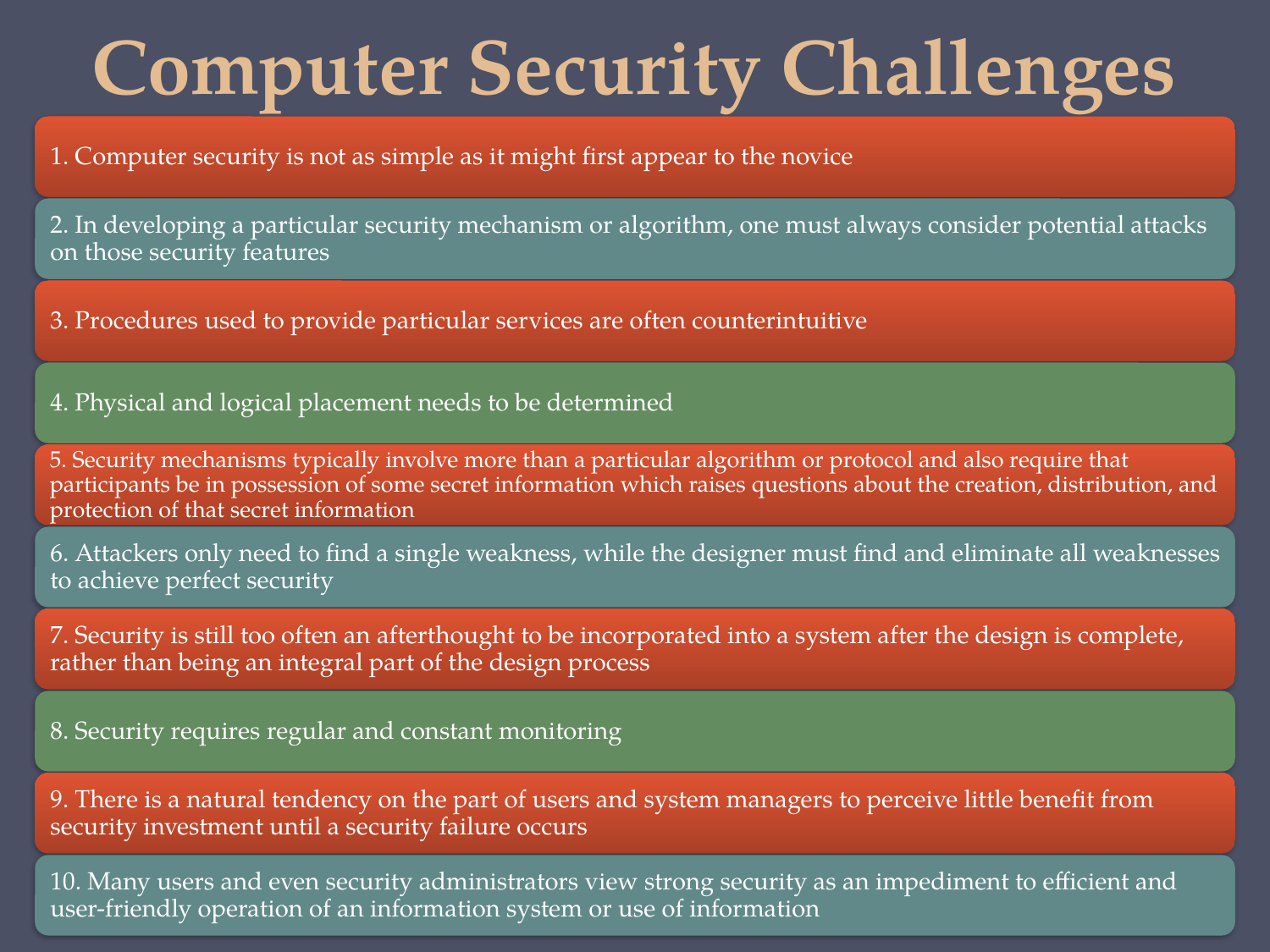

# Computer Security Challenges
1. Computer security is not as simple as it might first appear to the novice
2. In developing a particular security mechanism or algorithm, one must always consider potential attacks on those security features
3. Procedures used to provide particular services are often counterintuitive
4. Physical and logical placement needs to be determined
5. Security mechanisms typically involve more than a particular algorithm or protocol and also require that participants be in possession of some secret information which raises questions about the creation, distribution, and protection of that secret information
6. Attackers only need to find a single weakness, while the designer must find and eliminate all weaknesses to achieve perfect security
7. Security is still too often an afterthought to be incorporated into a system after the design is complete, rather than being an integral part of the design process
8. Security requires regular and constant monitoring
9. There is a natural tendency on the part of users and system managers to perceive little benefit from security investment until a security failure occurs
10. Many users and even security administrators view strong security as an impediment to efficient and user-friendly operation of an information system or use of information